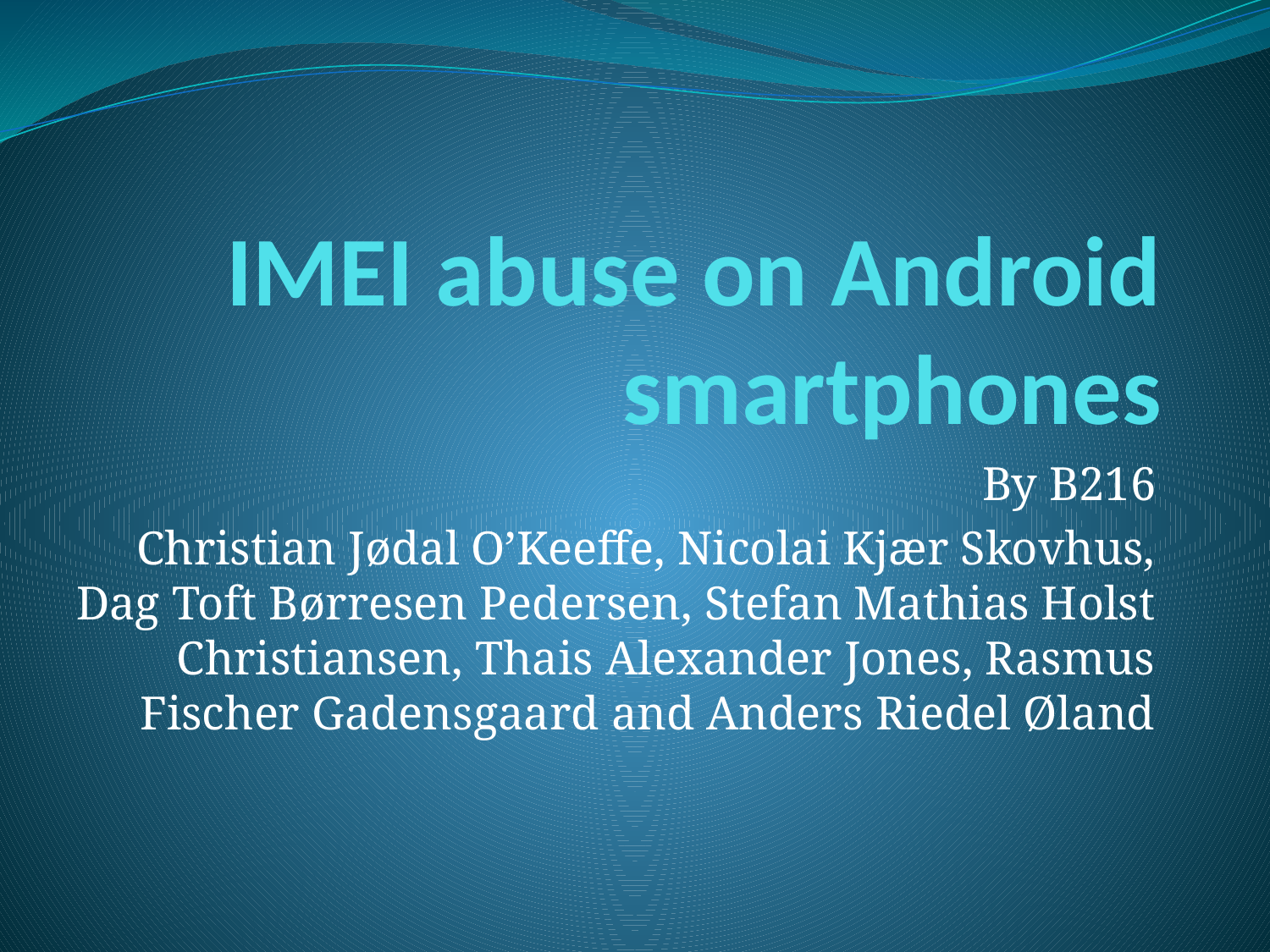

# IMEI abuse on Android smartphones
By B216
Christian Jødal O’Keeffe, Nicolai Kjær Skovhus, Dag Toft Børresen Pedersen, Stefan Mathias Holst Christiansen, Thais Alexander Jones, Rasmus Fischer Gadensgaard and Anders Riedel Øland